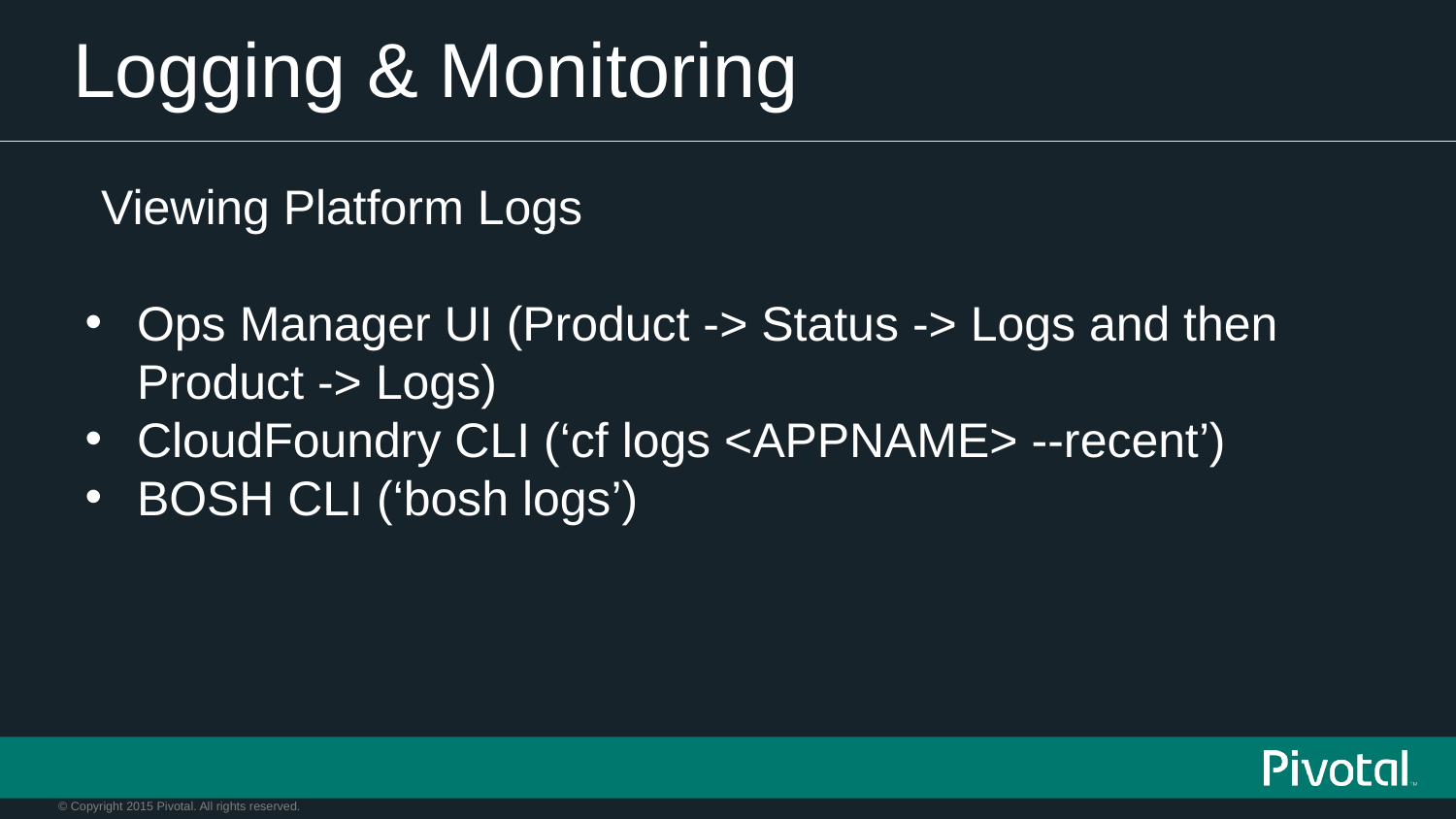

# Logging & Monitoring
Viewing Platform Logs

Ops Manager UI (Product -> Status -> Logs and then Product -> Logs)
CloudFoundry CLI (‘cf logs <APPNAME> --recent’)
BOSH CLI (‘bosh logs’)